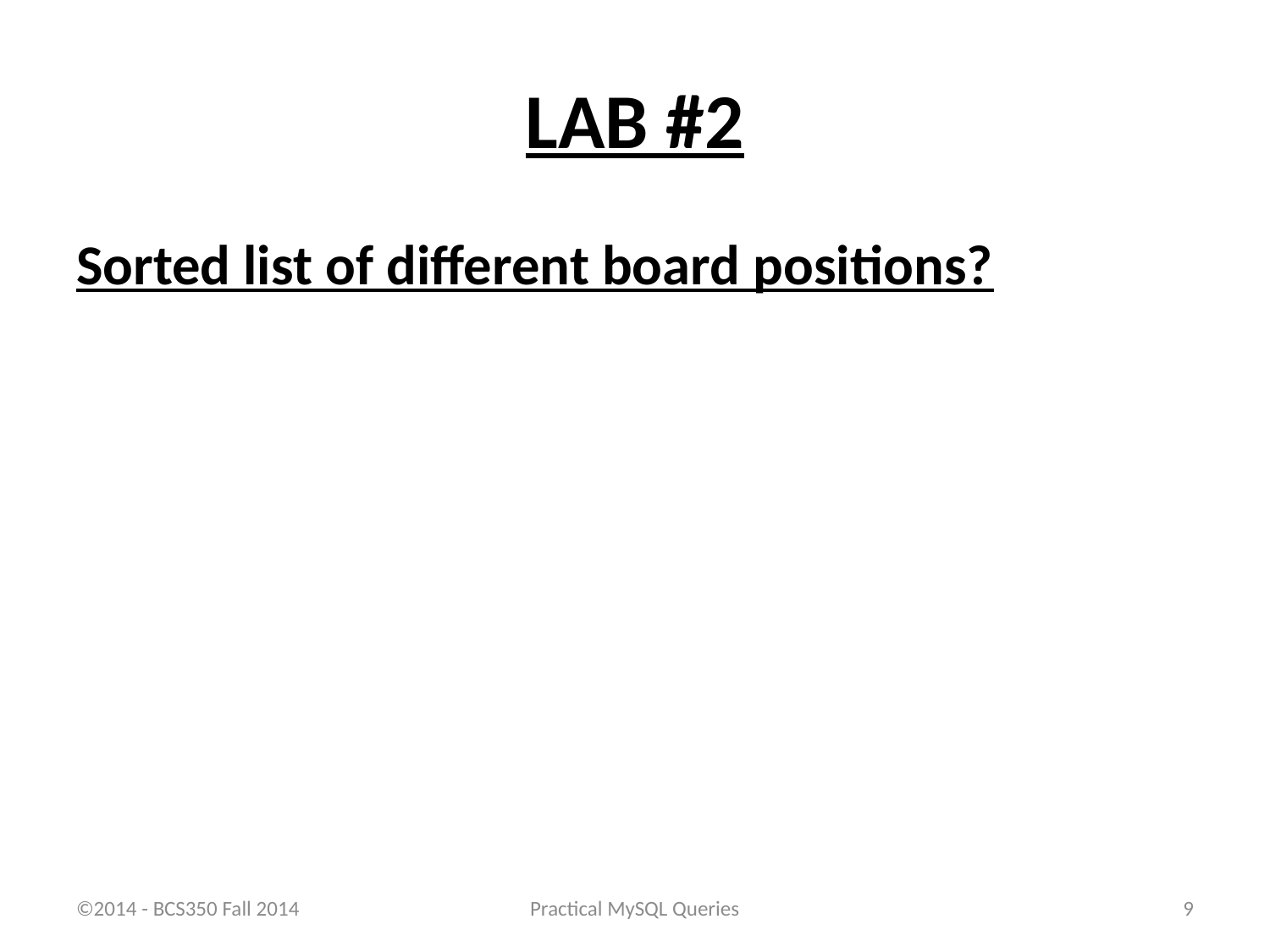

# LAB #2
Sorted list of different board positions?
©2014 - BCS350 Fall 2014
Practical MySQL Queries
9